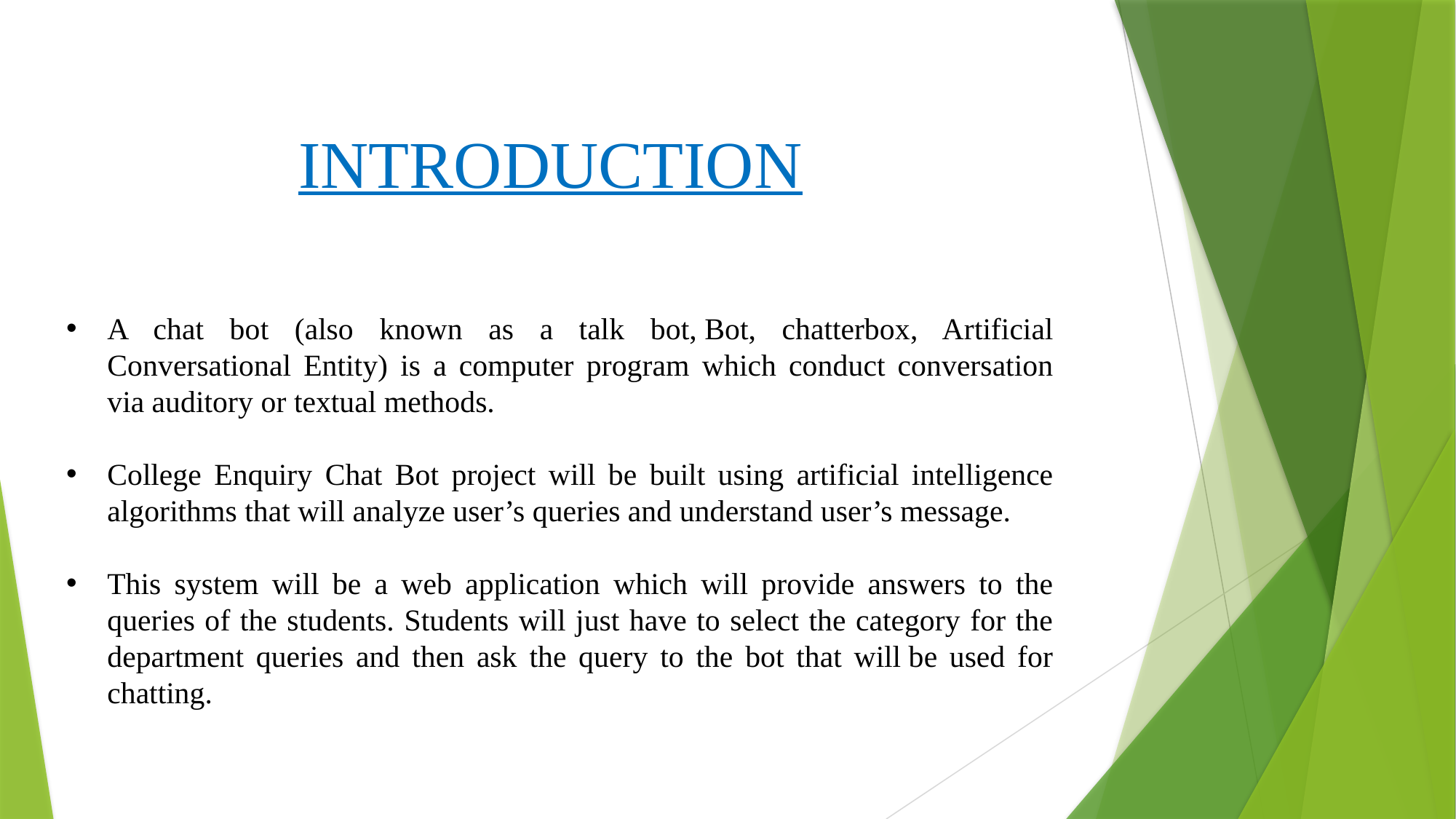

INTRODUCTION
A chat bot (also known as a talk bot, Bot, chatterbox, Artificial Conversational Entity) is a computer program which conduct conversation via auditory or textual methods.

College Enquiry Chat Bot project will be built using artificial intelligence algorithms that will analyze user’s queries and understand user’s message.

This system will be a web application which will provide answers to the queries of the students. Students will just have to select the category for the department queries and then ask the query to the bot that will be used for chatting.